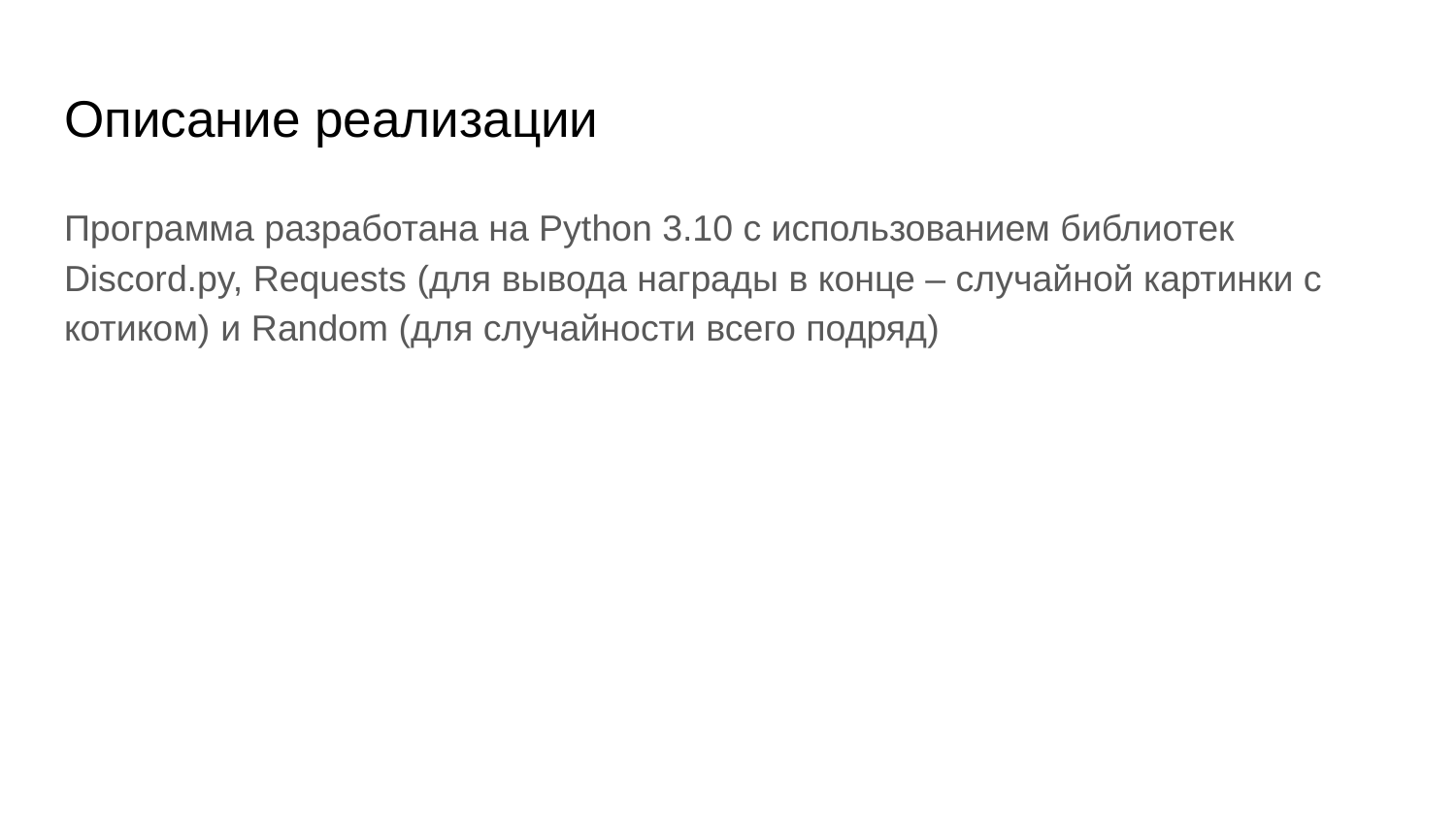

# Описание реализации

Программа разработана на Python 3.10 с использованием библиотек Discord.py, Requests (для вывода награды в конце – случайной картинки с котиком) и Random (для случайности всего подряд)